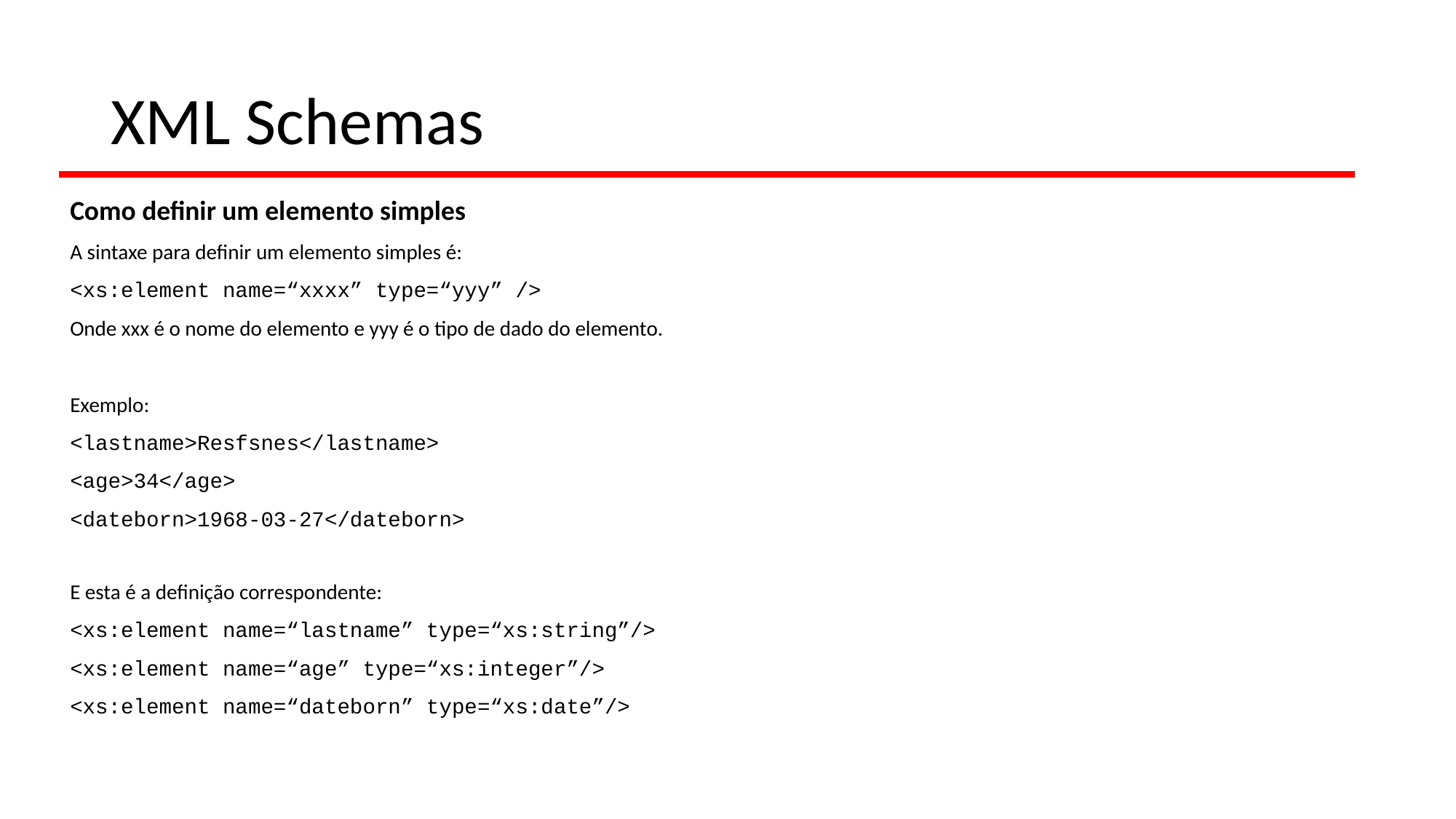

# XML Schemas
Como definir um elemento simples
A sintaxe para definir um elemento simples é:
<xs:element name=“xxxx” type=“yyy” />
Onde xxx é o nome do elemento e yyy é o tipo de dado do elemento.

Exemplo:
<lastname>Resfsnes</lastname>
<age>34</age>
<dateborn>1968-03-27</dateborn>

E esta é a definição correspondente:
<xs:element name=“lastname” type=“xs:string”/>
<xs:element name=“age” type=“xs:integer”/>
<xs:element name=“dateborn” type=“xs:date”/>